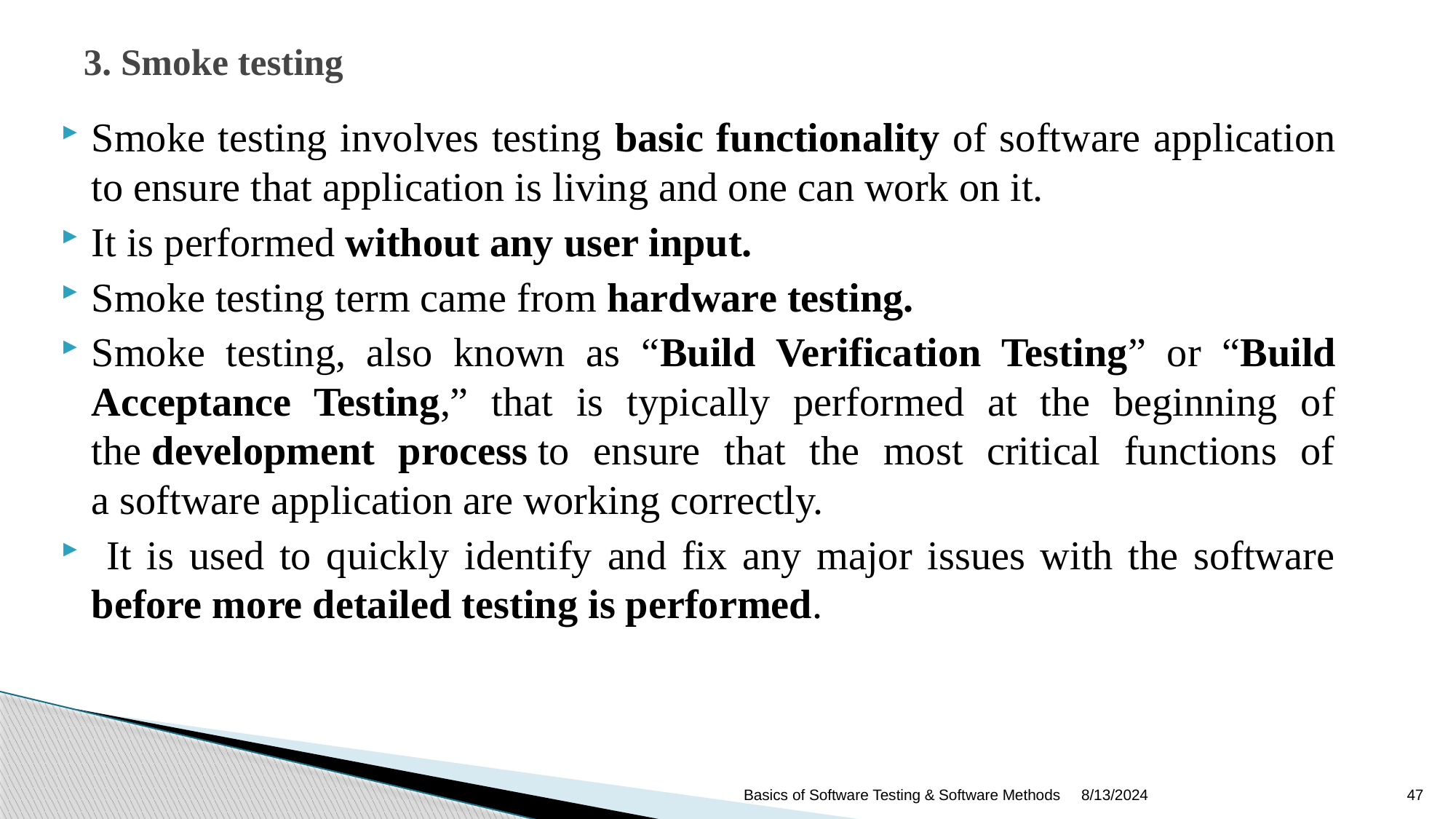

# 3. Smoke testing
Smoke testing involves testing basic functionality of software application to ensure that application is living and one can work on it.
It is performed without any user input.
Smoke testing term came from hardware testing.
Smoke testing, also known as “Build Verification Testing” or “Build Acceptance Testing,” that is typically performed at the beginning of the development process to ensure that the most critical functions of a software application are working correctly.
 It is used to quickly identify and fix any major issues with the software before more detailed testing is performed.
8/13/2024
Basics of Software Testing & Software Methods
47